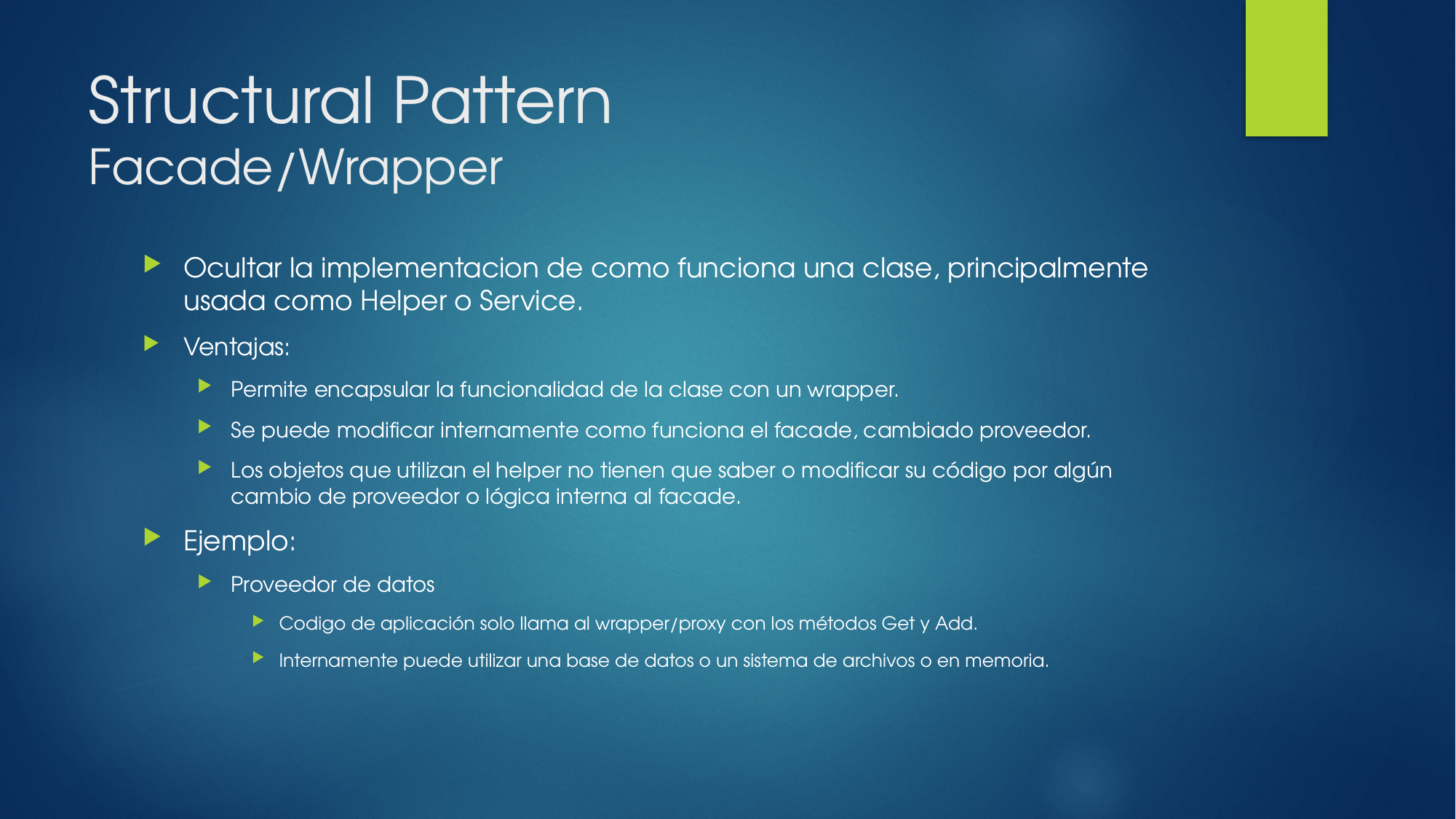

# Structural Pattern Facade/Wrapper
Ocultar la implementacion de como funciona una clase, principalmente usada como Helper o Service.
Ventajas:
Permite encapsular la funcionalidad de la clase con un wrapper.
Se puede modificar internamente como funciona el facade, cambiado proveedor.
Los objetos que utilizan el helper no tienen que saber o modificar su código por algún cambio de proveedor o lógica interna al facade.
Ejemplo:
Proveedor de datos
Codigo de aplicación solo llama al wrapper/proxy con los métodos Get y Add.
Internamente puede utilizar una base de datos o un sistema de archivos o en memoria.